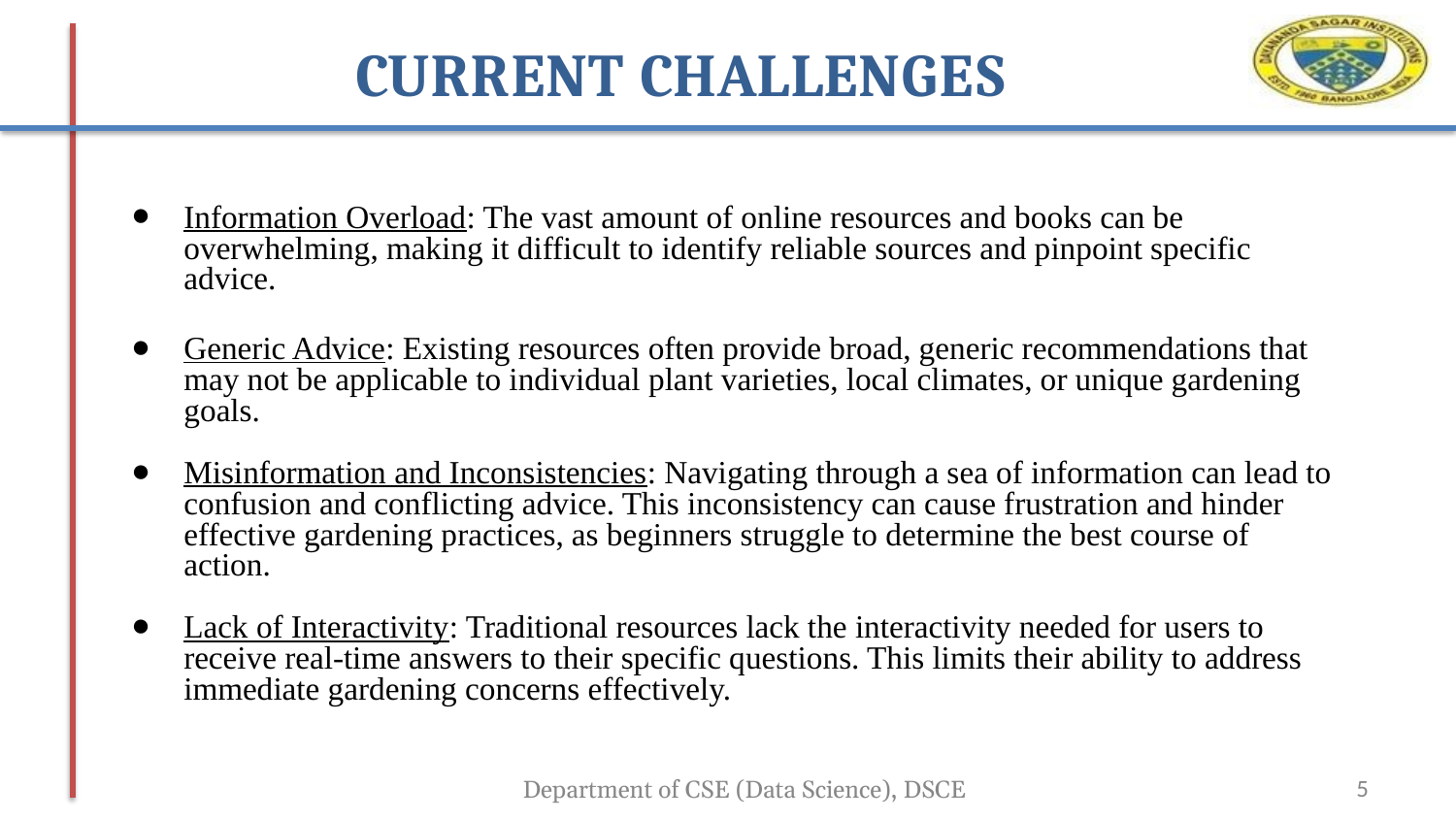

# CURRENT CHALLENGES
Information Overload: The vast amount of online resources and books can be overwhelming, making it difficult to identify reliable sources and pinpoint specific advice.
Generic Advice: Existing resources often provide broad, generic recommendations that may not be applicable to individual plant varieties, local climates, or unique gardening goals.
Misinformation and Inconsistencies: Navigating through a sea of information can lead to confusion and conflicting advice. This inconsistency can cause frustration and hinder effective gardening practices, as beginners struggle to determine the best course of action.

Lack of Interactivity: Traditional resources lack the interactivity needed for users to receive real-time answers to their specific questions. This limits their ability to address immediate gardening concerns effectively.
Department of CSE (Data Science), DSCE
5